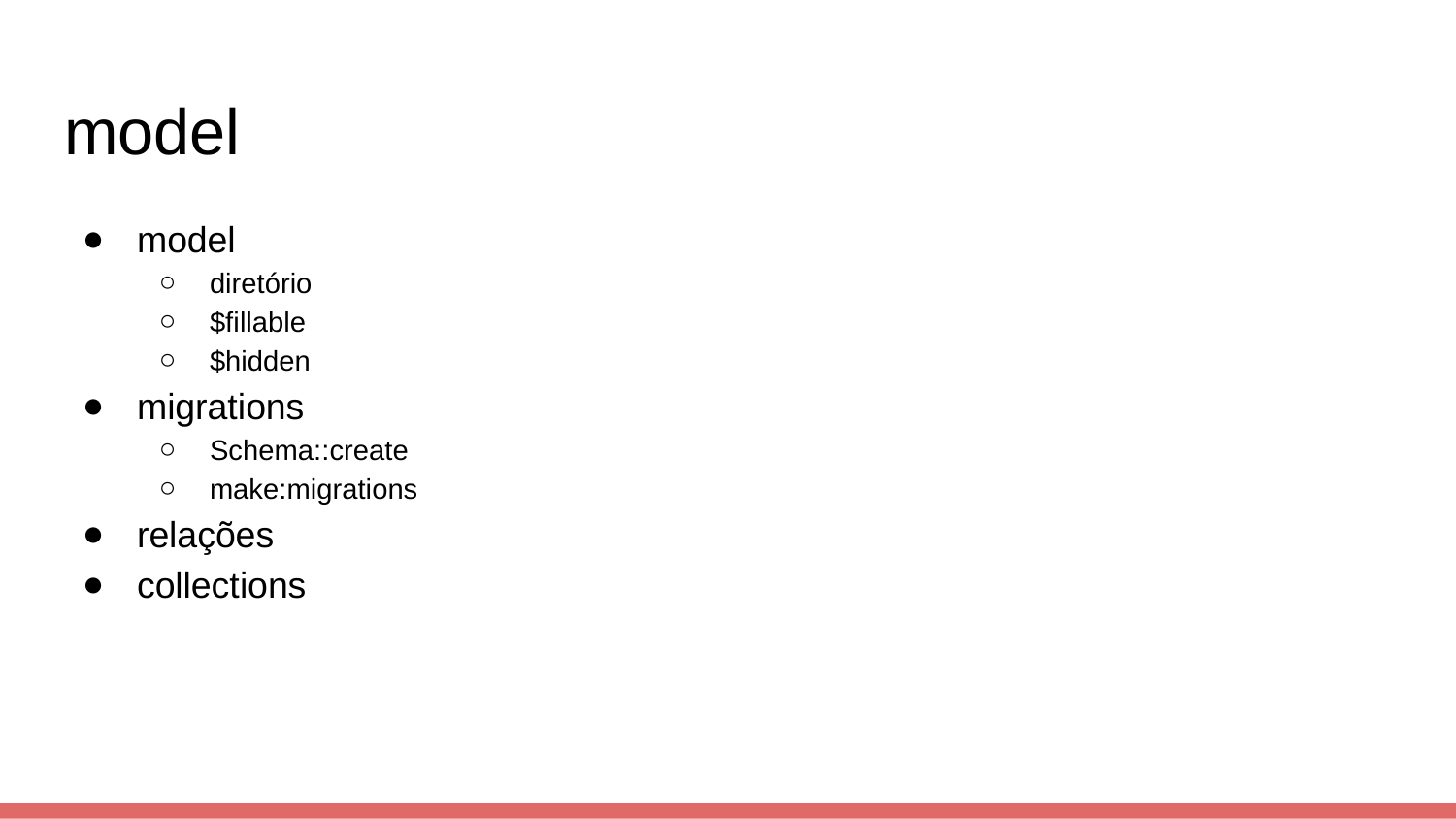

# model
model
diretório
$fillable
$hidden
migrations
Schema::create
make:migrations
relações
collections